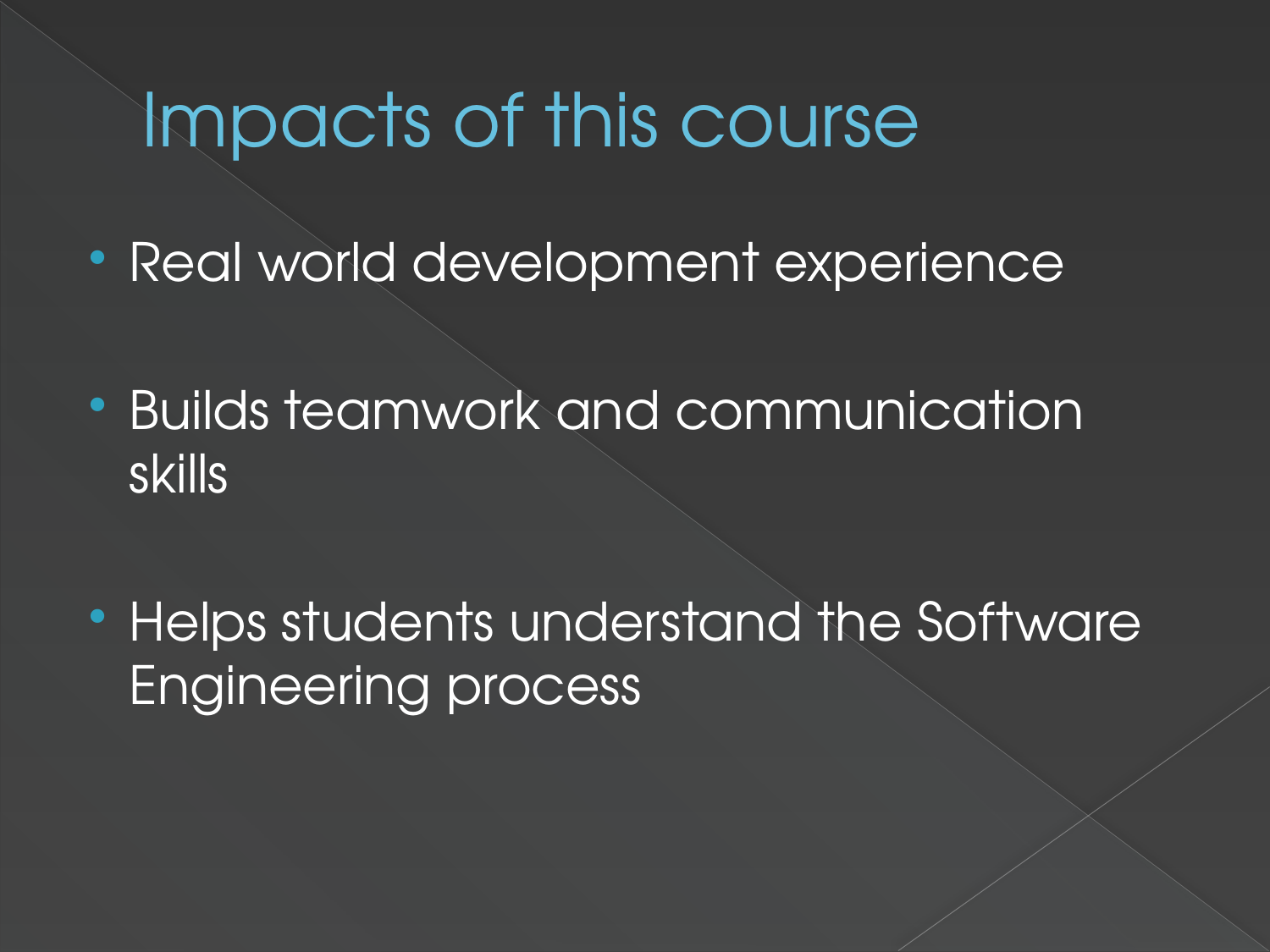

# Impacts of this course
Real world development experience

Builds teamwork and communication skills

Helps students understand the Software Engineering process